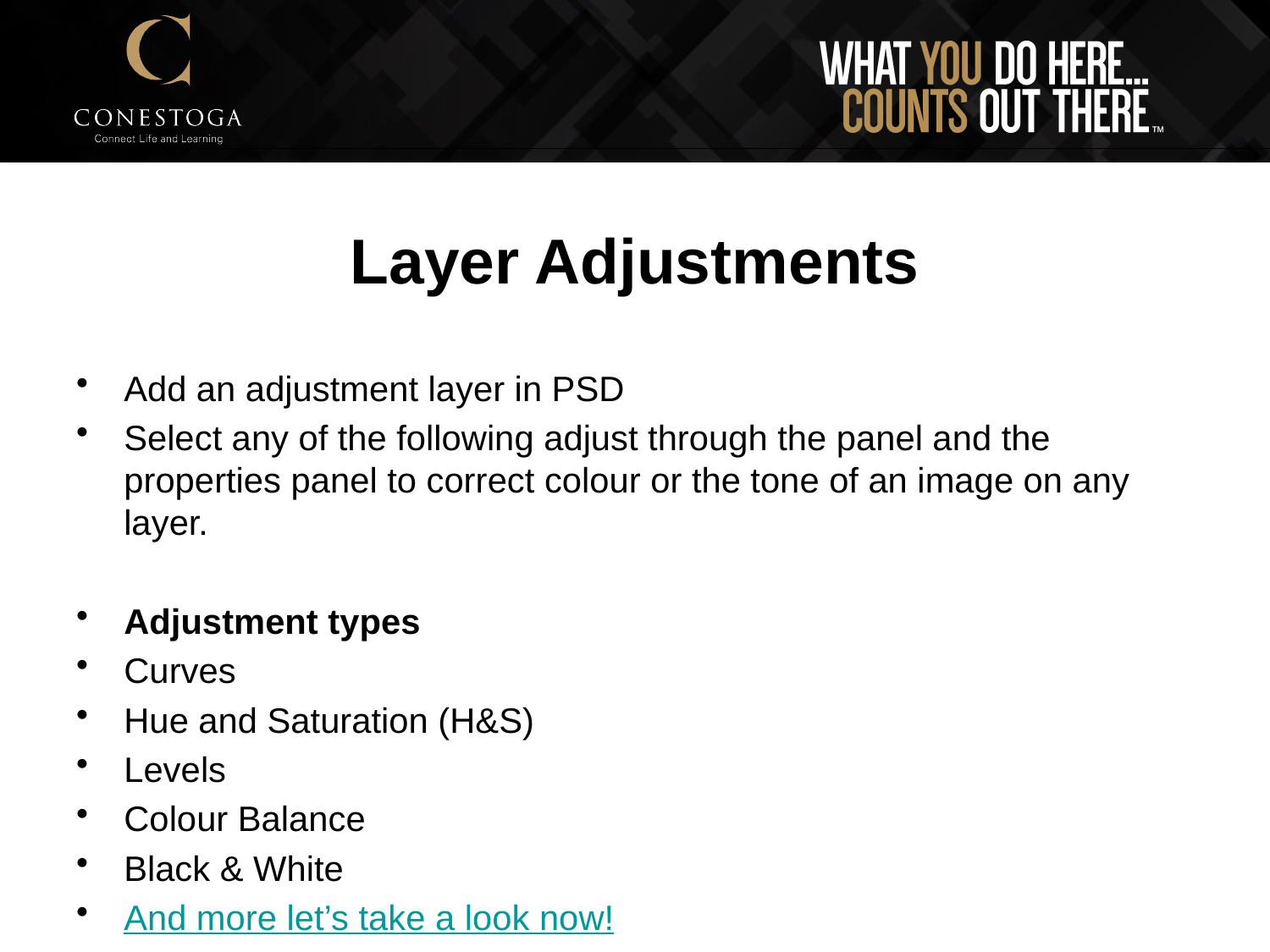

# Layer Adjustments
Add an adjustment layer in PSD
Select any of the following adjust through the panel and the properties panel to correct colour or the tone of an image on any layer.

Adjustment types
Curves
Hue and Saturation (H&S)
Levels
Colour Balance
Black & White
And more let’s take a look now!